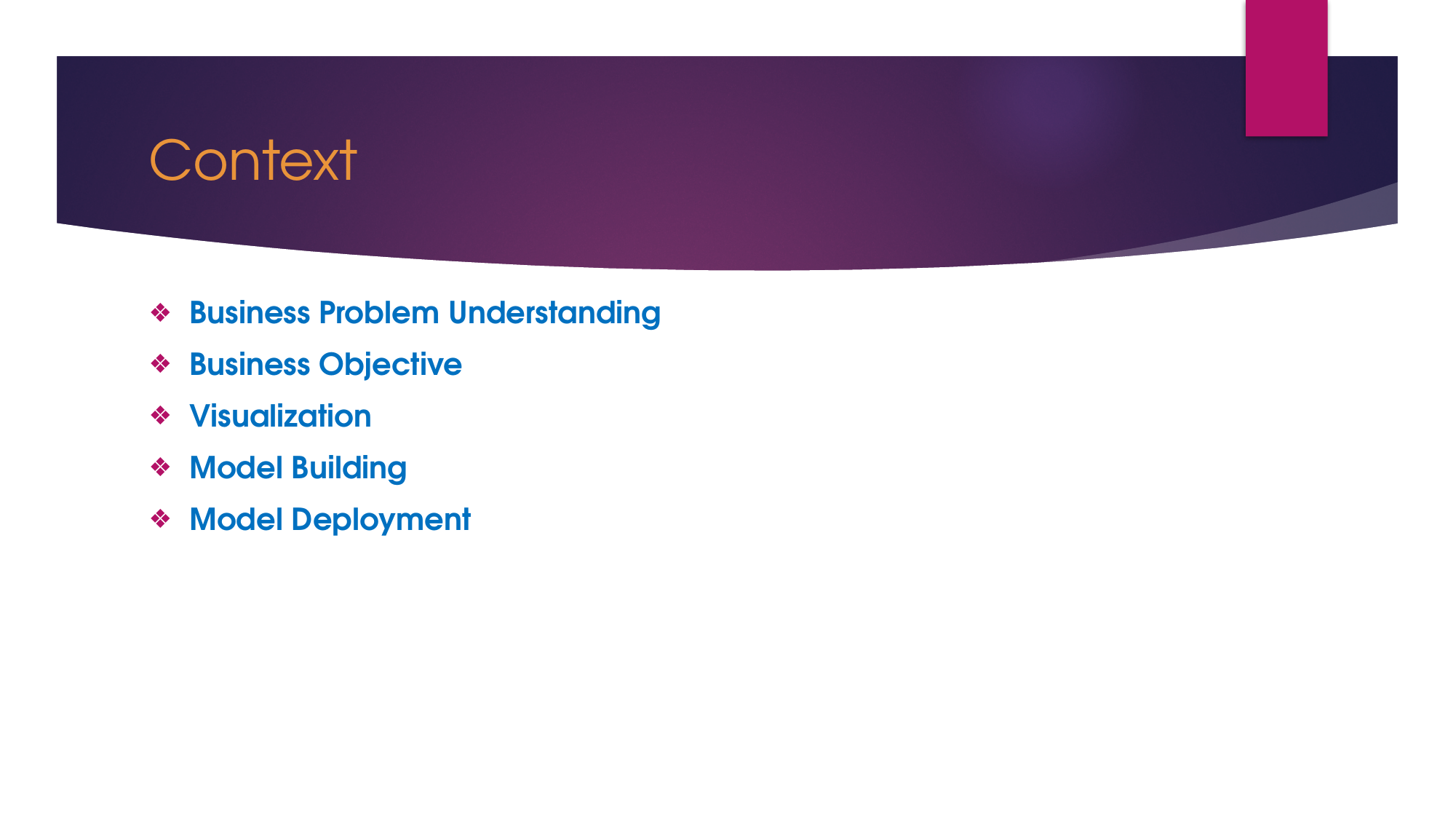

# Context
Business Problem Understanding
Business Objective
Visualization
Model Building
Model Deployment